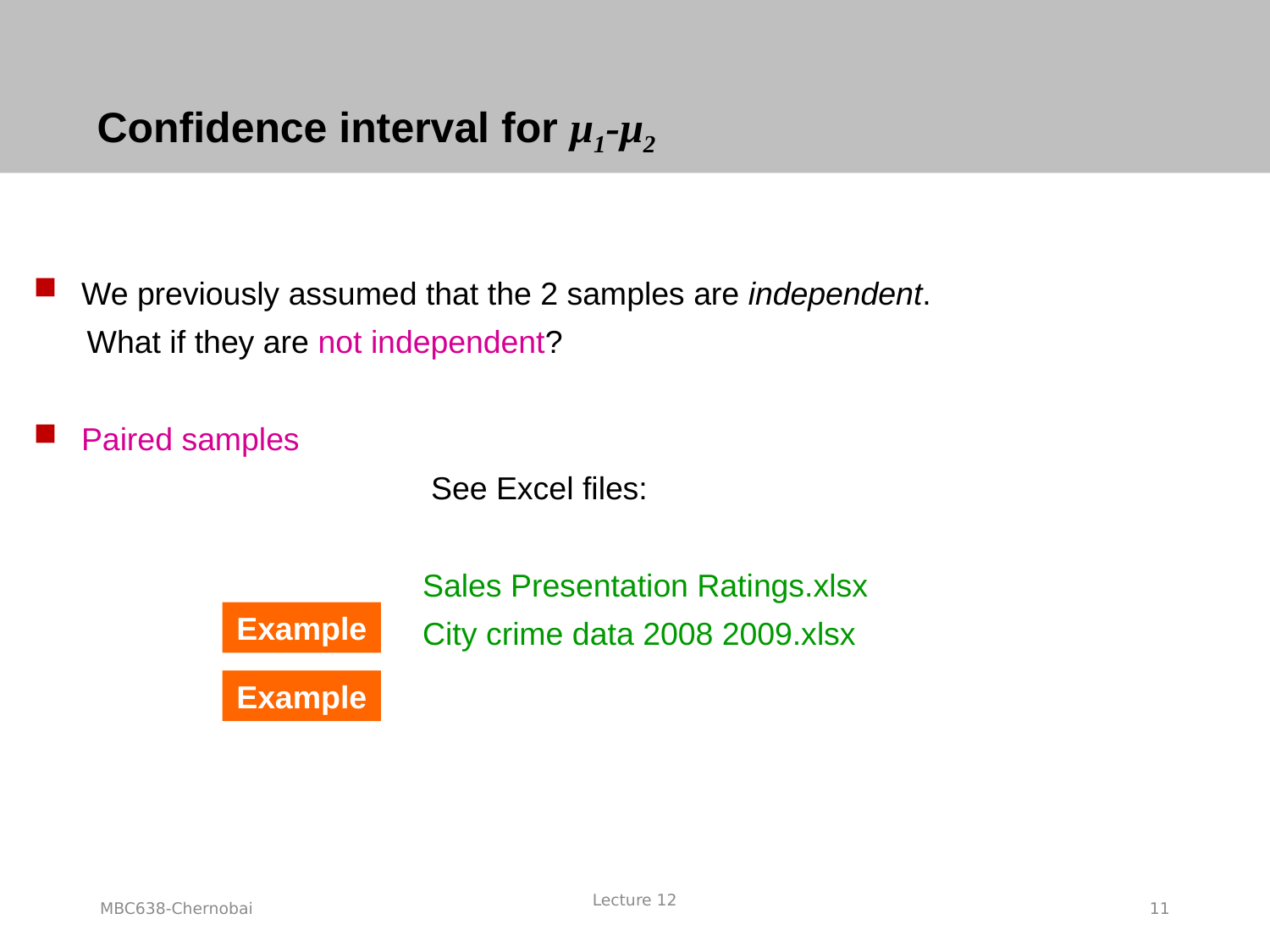

# Confidence interval for μ1-μ2
We previously assumed that the 2 samples are independent.
      What if they are not independent?

Paired samples
See Excel files:

Sales Presentation Ratings.xlsx
City crime data 2008 2009.xlsx
Example
Example
Lecture 12
MBC638-Chernobai
11